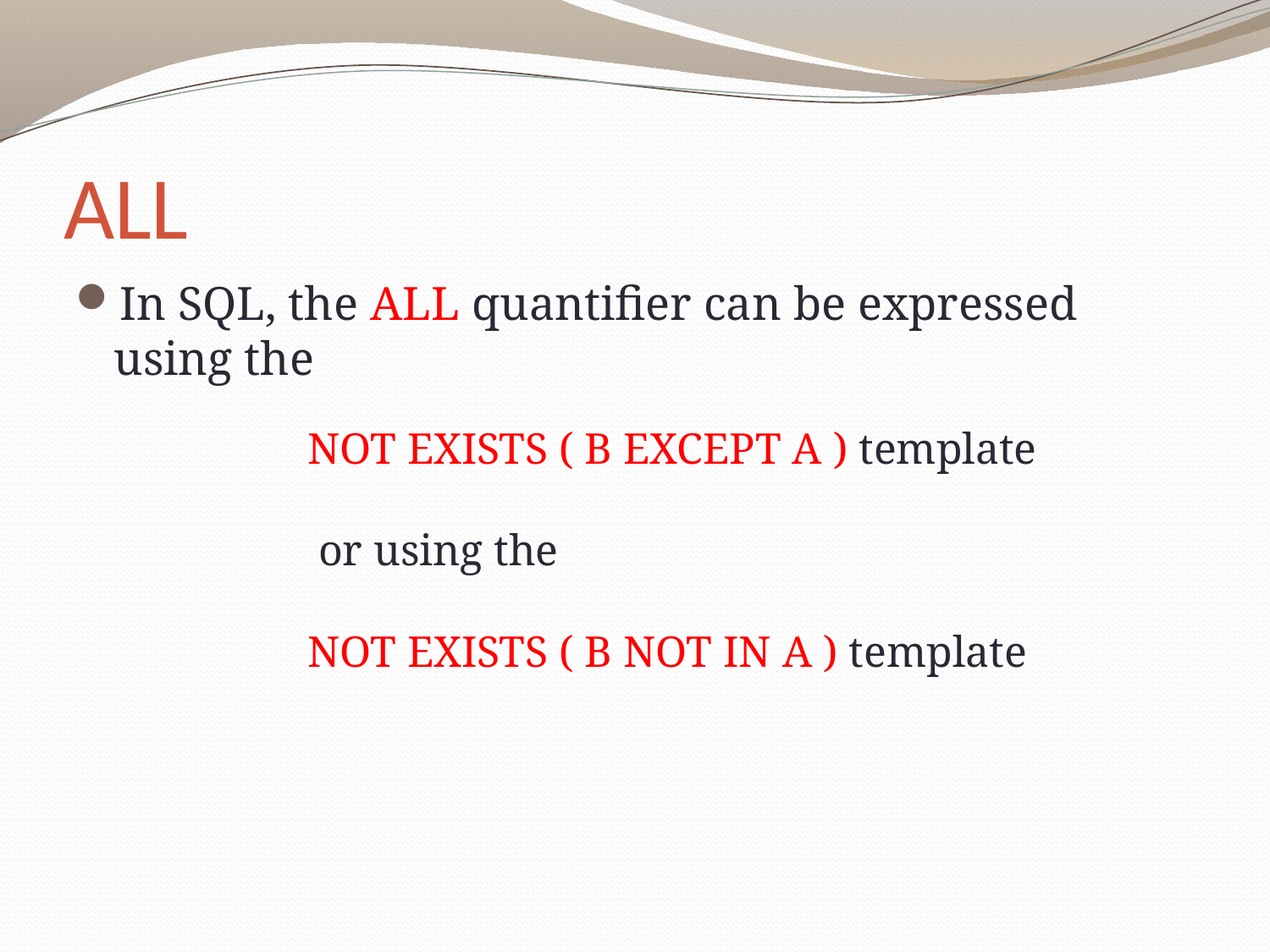

# ALL
In SQL, the ALL quantifier can be expressed using the
NOT EXISTS ( B EXCEPT A ) template

 or using the

NOT EXISTS ( B NOT IN A ) template